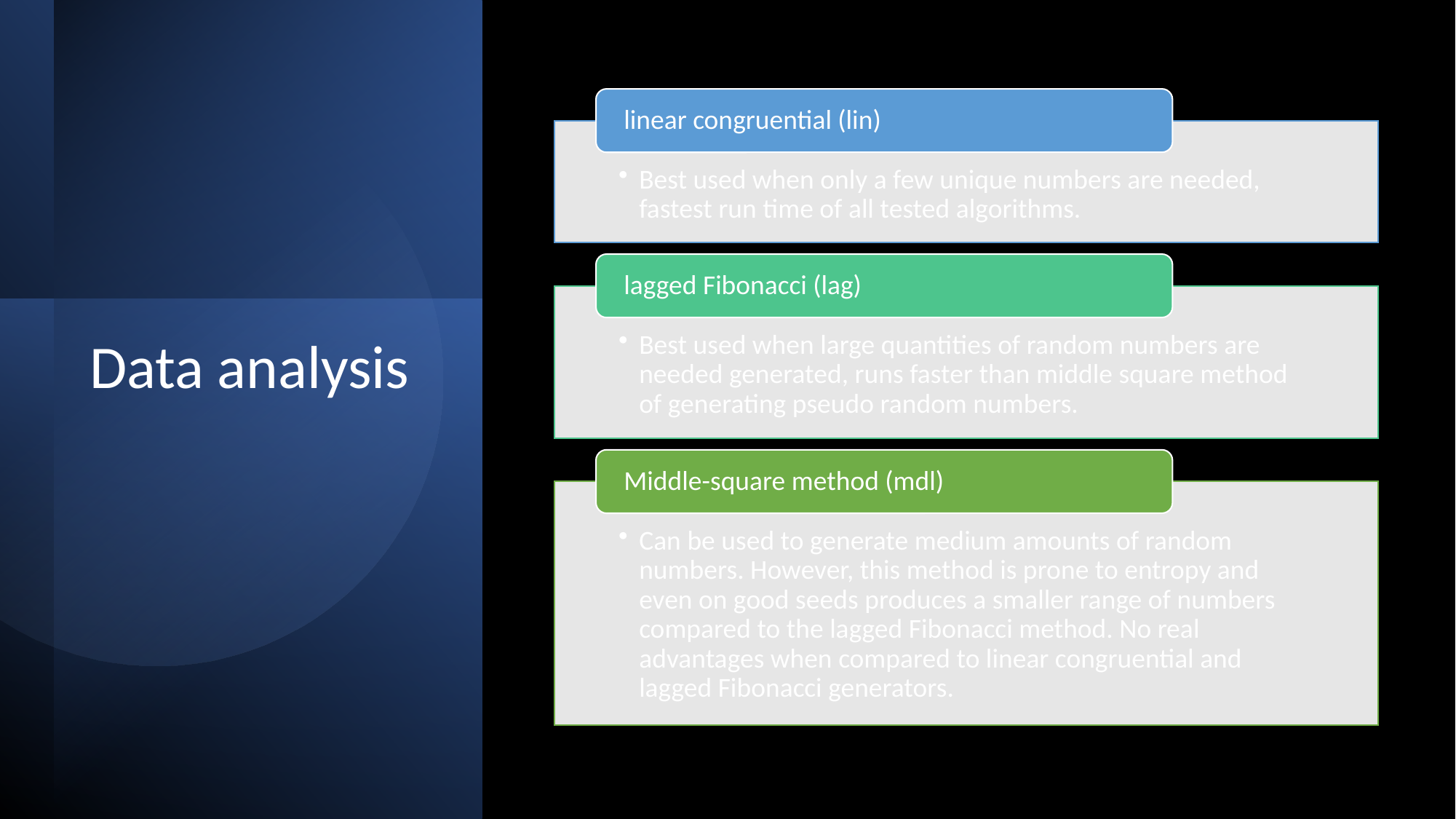

Best used when only a few unique numbers are needed, fastest run time of all tested algorithms.
linear congruential (lin)
Best used when large quantities of random numbers are needed generated, runs faster than middle square method of generating pseudo random numbers.
lagged Fibonacci (lag)
Can be used to generate medium amounts of random numbers. However, this method is prone to entropy and even on good seeds produces a smaller range of numbers compared to the lagged Fibonacci method. No real advantages when compared to linear congruential and lagged Fibonacci generators.
Middle-square method (mdl)

# Data analysis